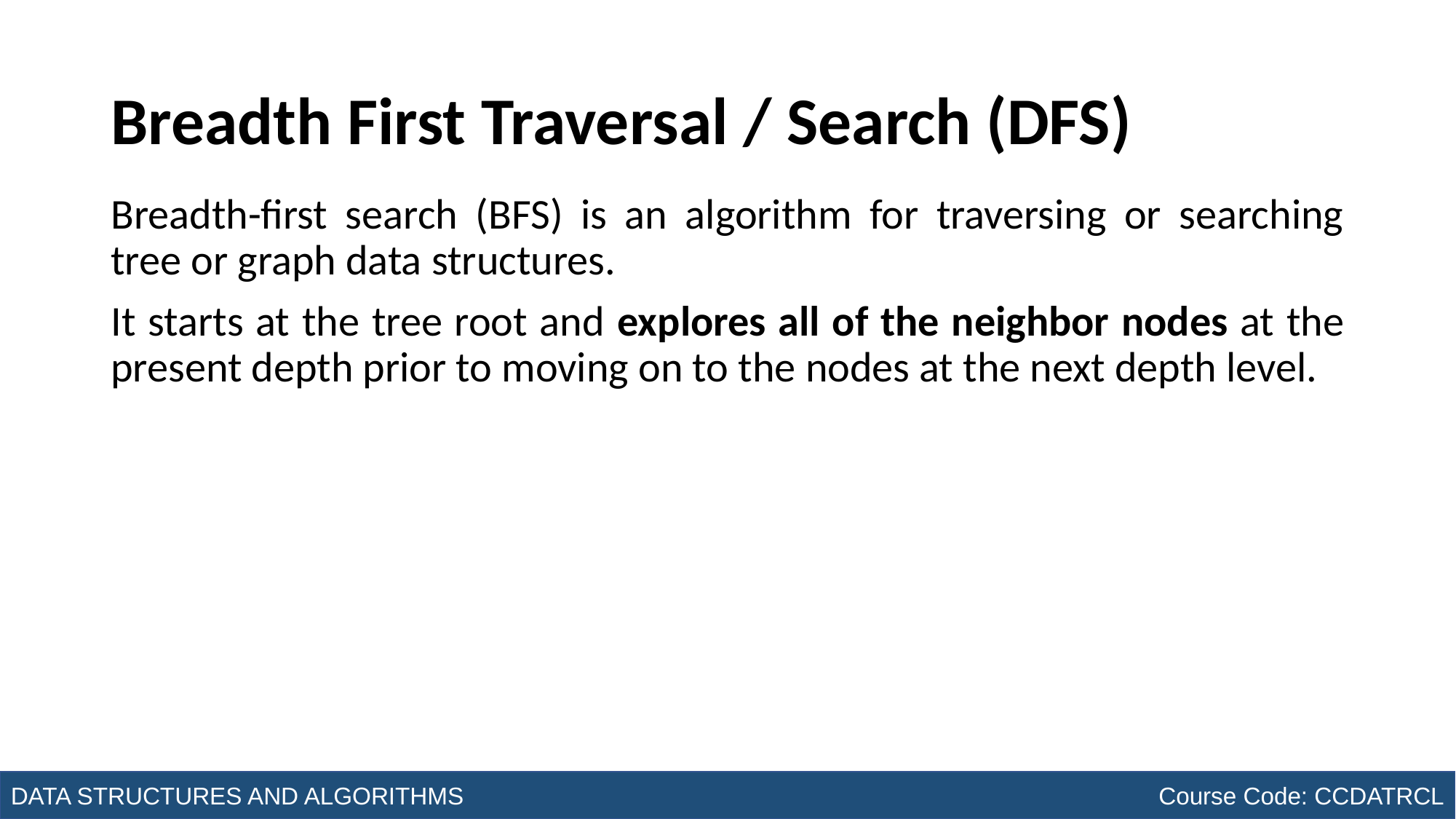

# Breadth First Traversal / Search (DFS)
Breadth-first search (BFS) is an algorithm for traversing or searching tree or graph data structures.
It starts at the tree root and explores all of the neighbor nodes at the present depth prior to moving on to the nodes at the next depth level.

Joseph Marvin R. Imperial
DATA STRUCTURES AND ALGORITHMS
NU College of Computing and Information Technologies
Course Code: CCDATRCL